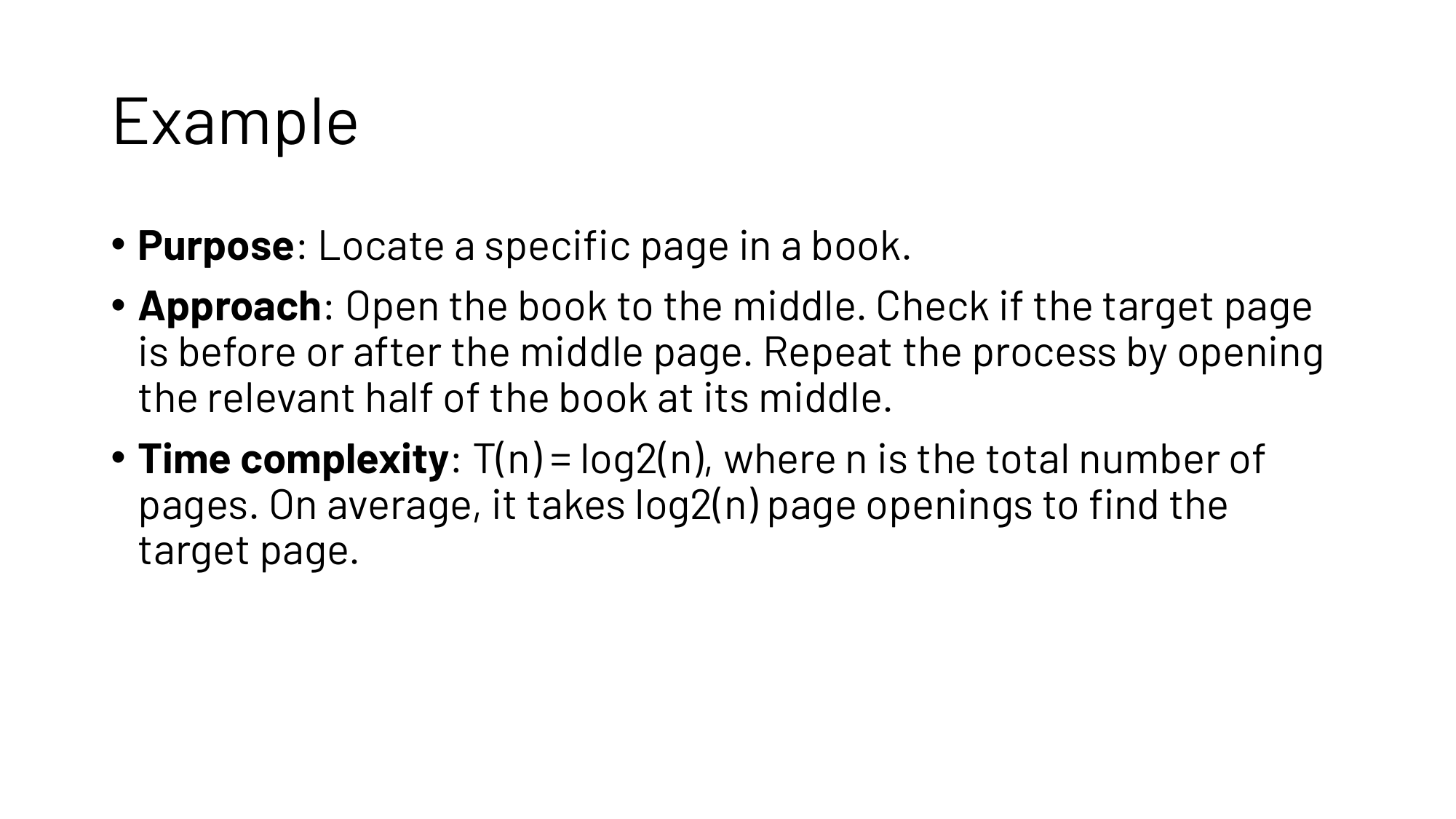

# Example
Purpose: Locate a specific page in a book.
Approach: Open the book to the middle. Check if the target page is before or after the middle page. Repeat the process by opening the relevant half of the book at its middle.
Time complexity: T(n) = log2(n), where n is the total number of pages. On average, it takes log2(n) page openings to find the target page.